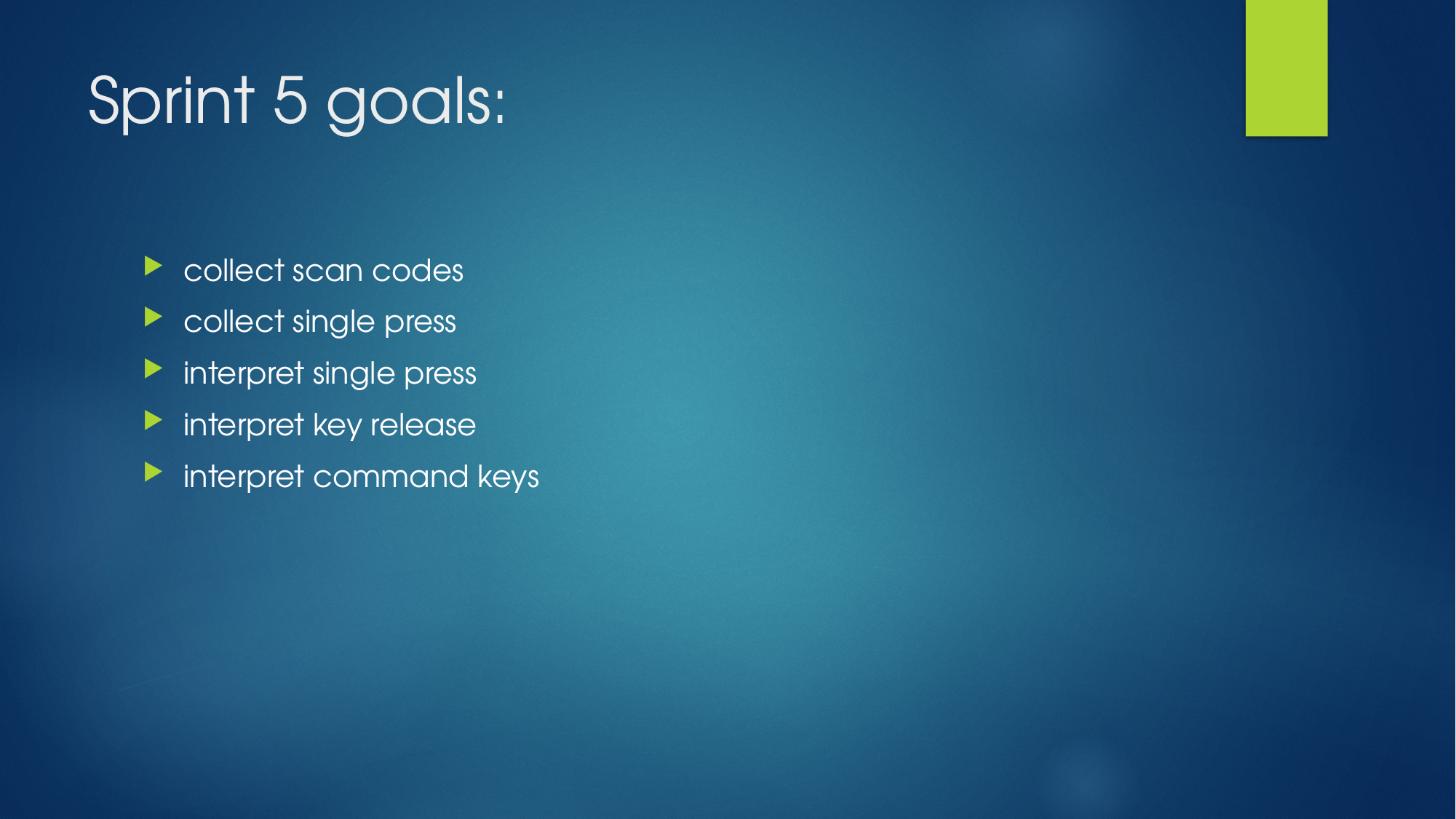

# Sprint 5 goals:
collect scan codes
collect single press
interpret single press
interpret key release
interpret command keys